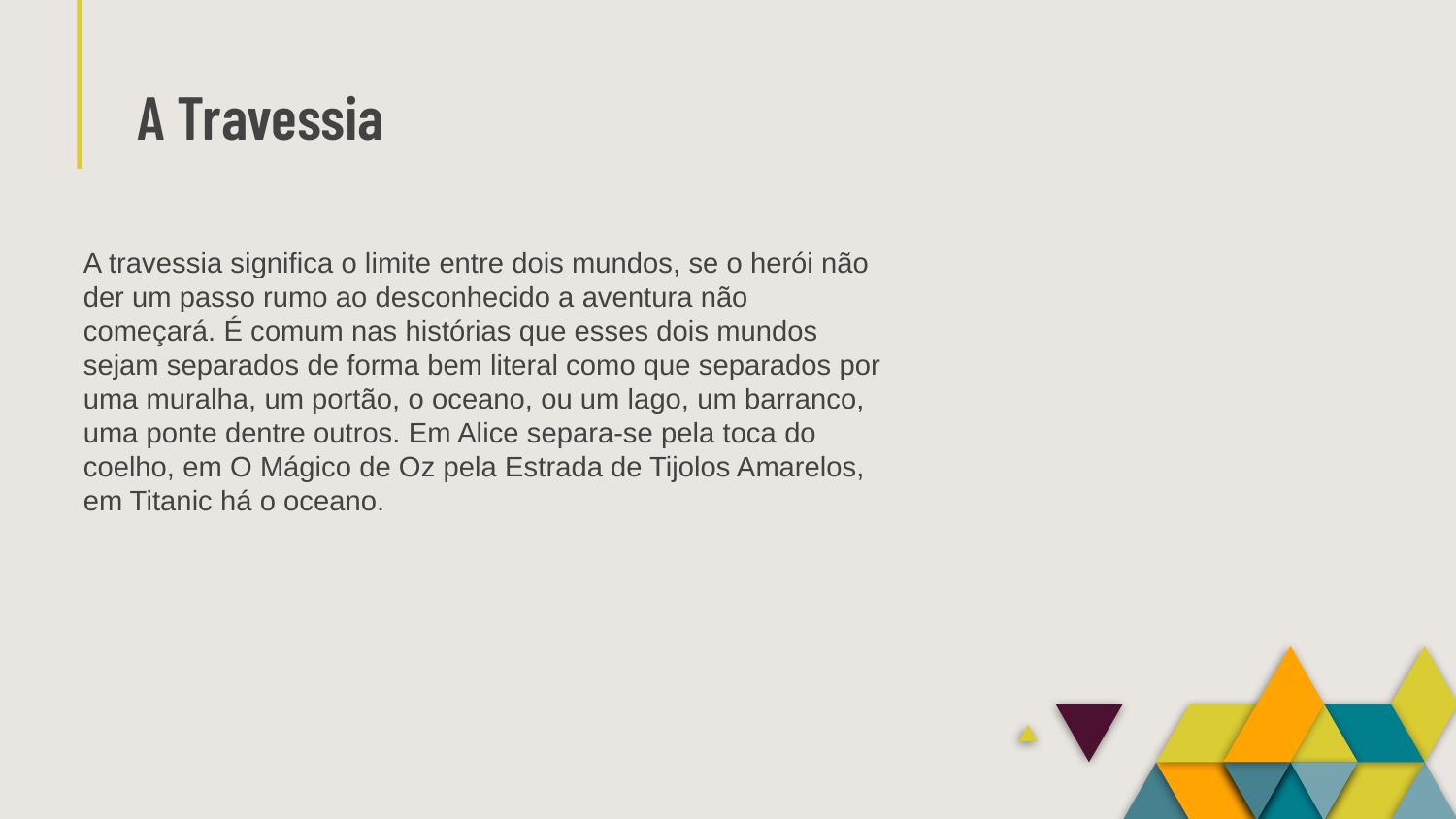

# A Travessia
A travessia significa o limite entre dois mundos, se o herói não der um passo rumo ao desconhecido a aventura não começará. É comum nas histórias que esses dois mundos sejam separados de forma bem literal como que separados por uma muralha, um portão, o oceano, ou um lago, um barranco, uma ponte dentre outros. Em Alice separa-se pela toca do coelho, em O Mágico de Oz pela Estrada de Tijolos Amarelos, em Titanic há o oceano.